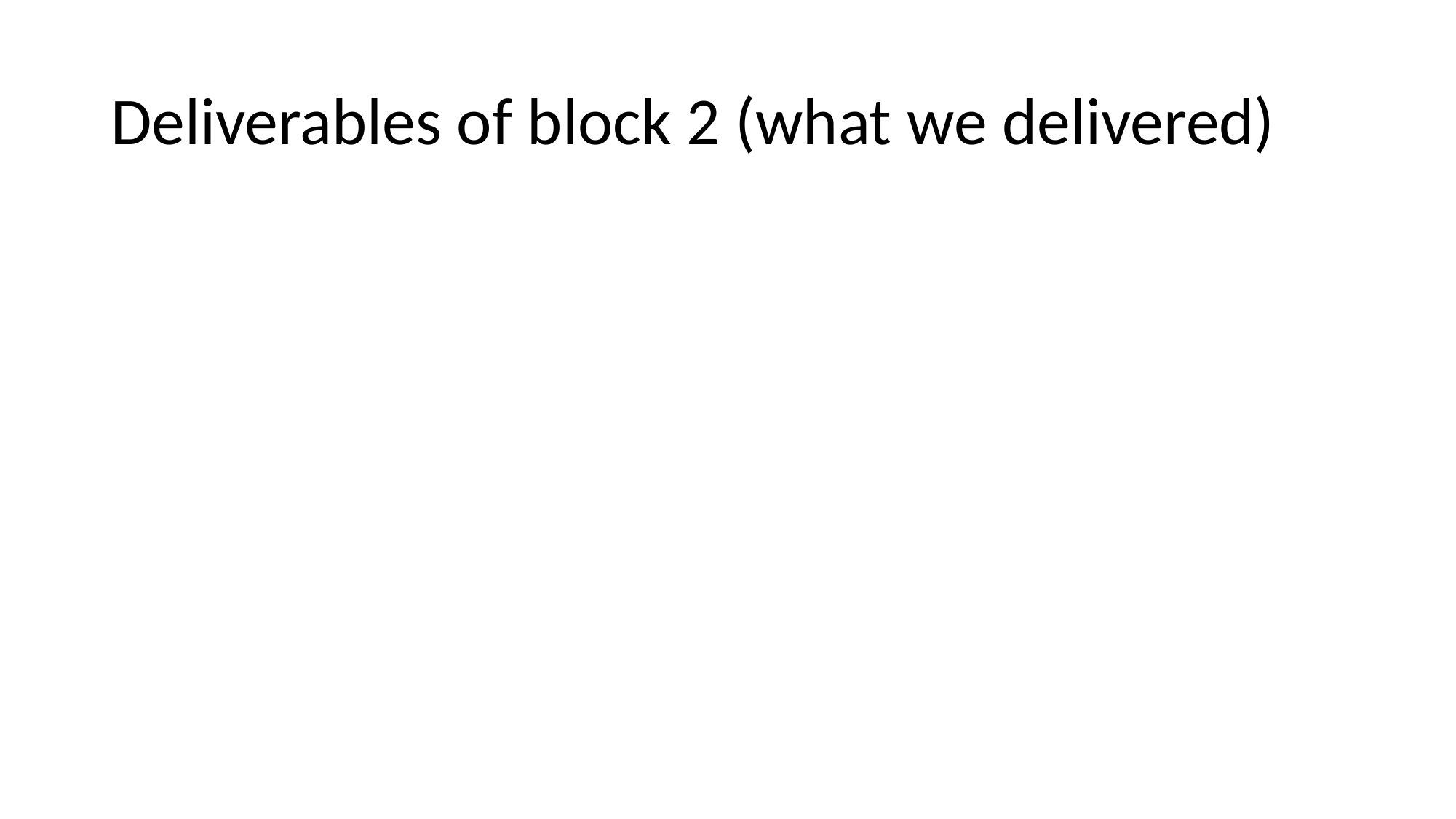

# Deliverables of block 2 (what we delivered)